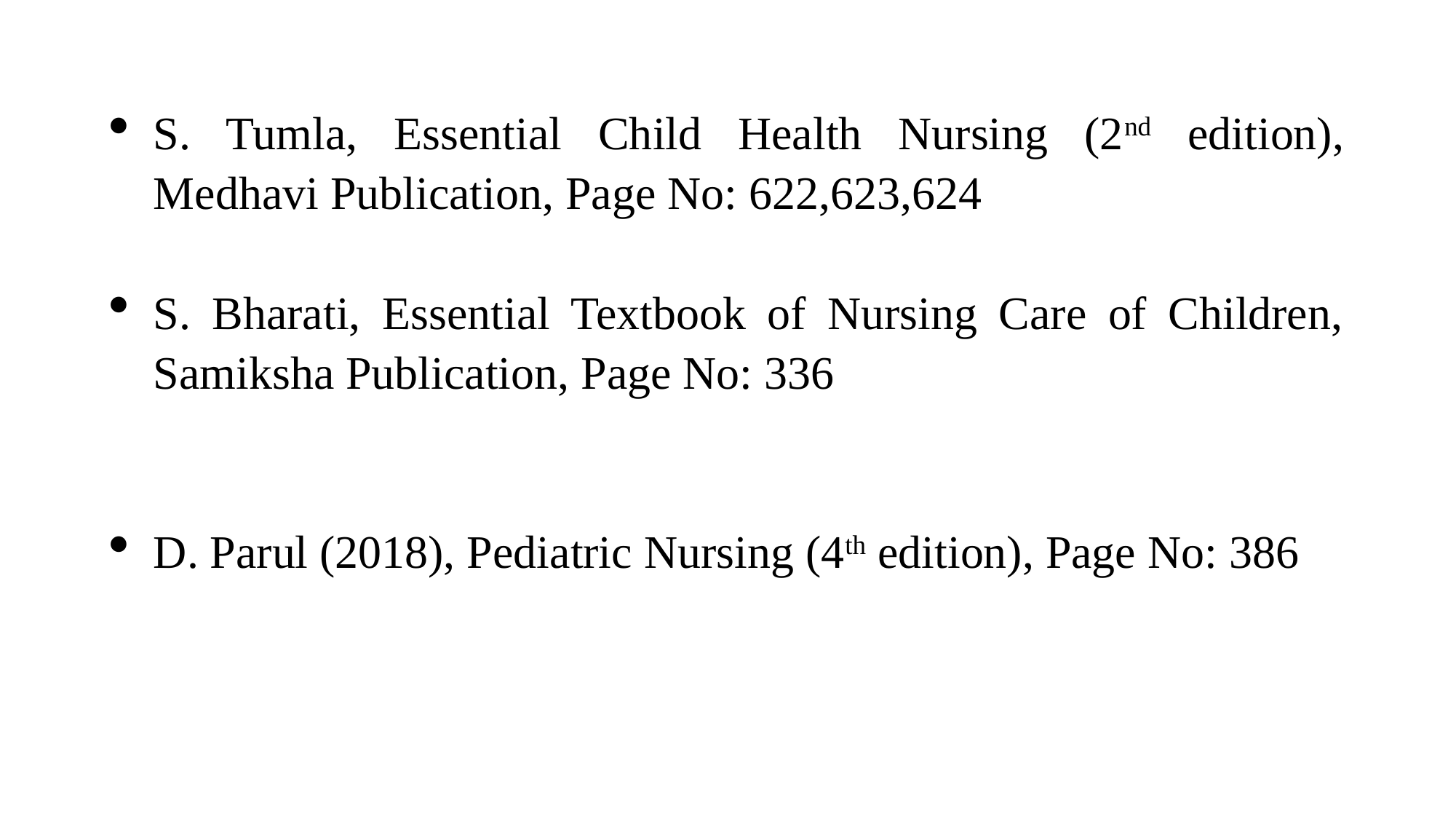

S. Tumla, Essential Child Health Nursing (2nd edition), Medhavi Publication, Page No: 622,623,624

S. Bharati, Essential Textbook of Nursing Care of Children, Samiksha Publication, Page No: 336

D. Parul (2018), Pediatric Nursing (4th edition), Page No: 386